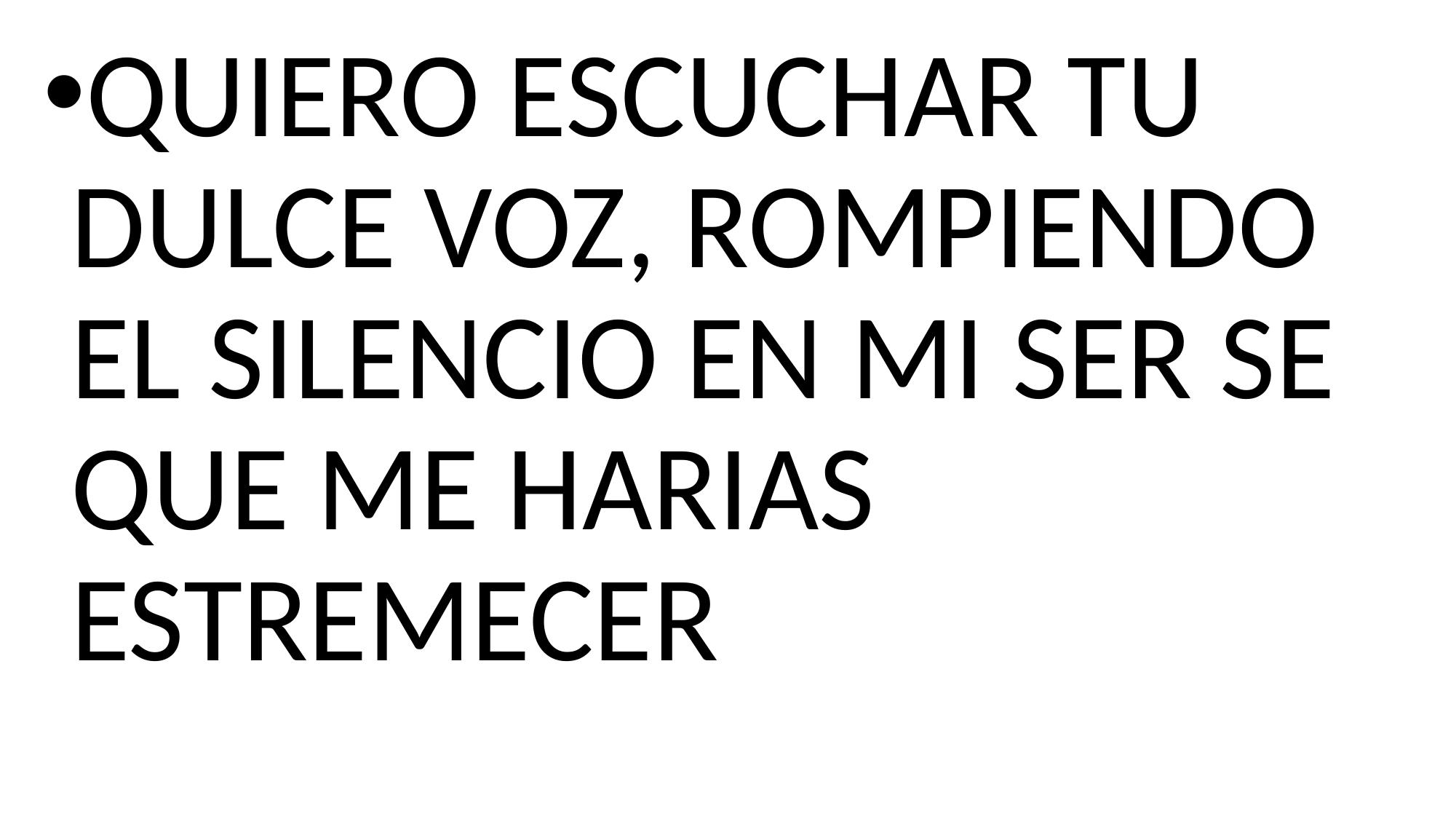

QUIERO ESCUCHAR TU DULCE VOZ, ROMPIENDO EL SILENCIO EN MI SER SE QUE ME HARIAS ESTREMECER